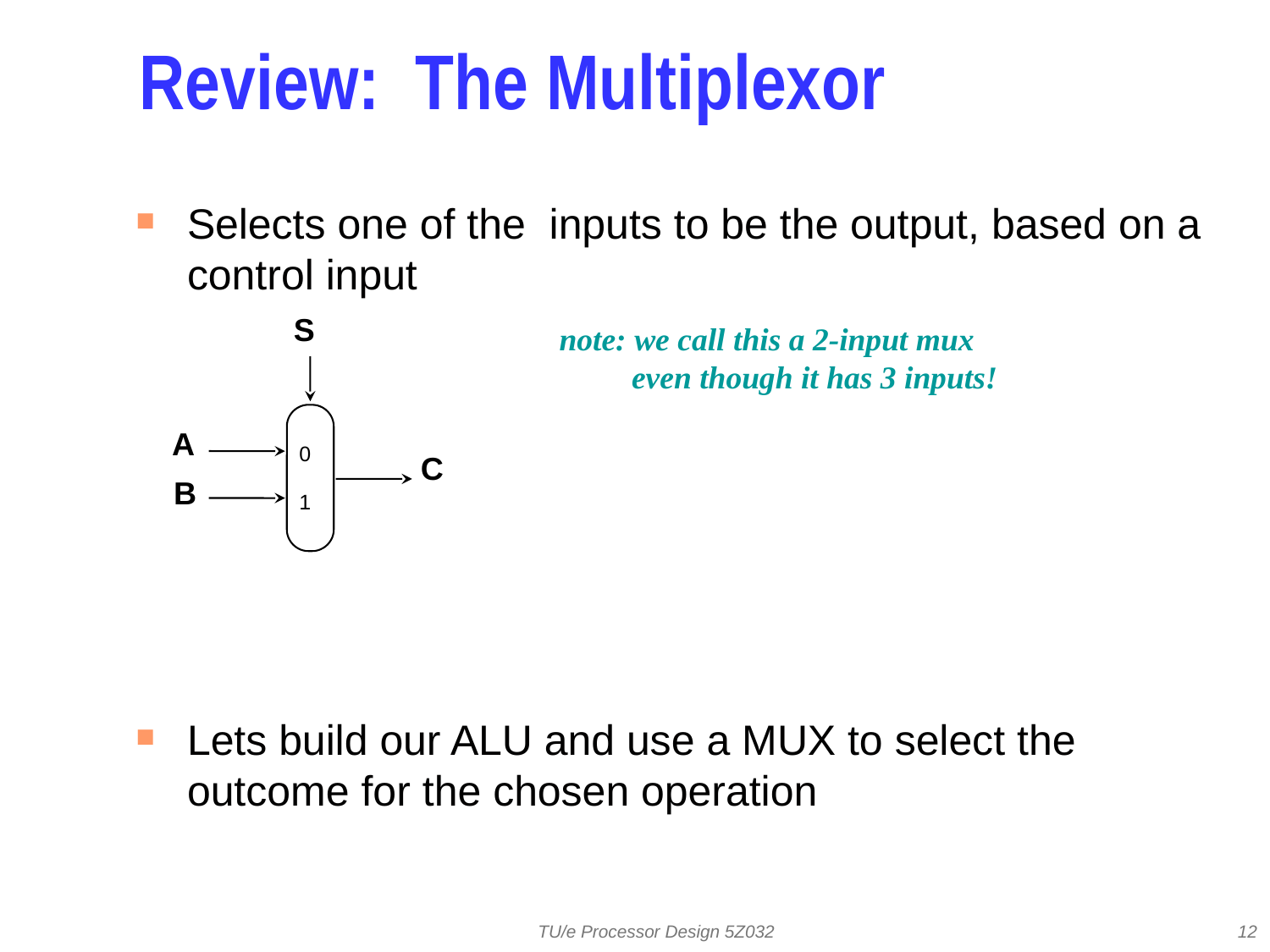

# Review:  The Multiplexor

Selects one of the  inputs to be the output, based on a control input
Lets build our ALU and use a MUX to select the
outcome for the chosen operation
S

A
C

B

note: we call this a 2-input mux
         even though it has 3 inputs!
0
1
TU/e Processor Design 5Z032
12